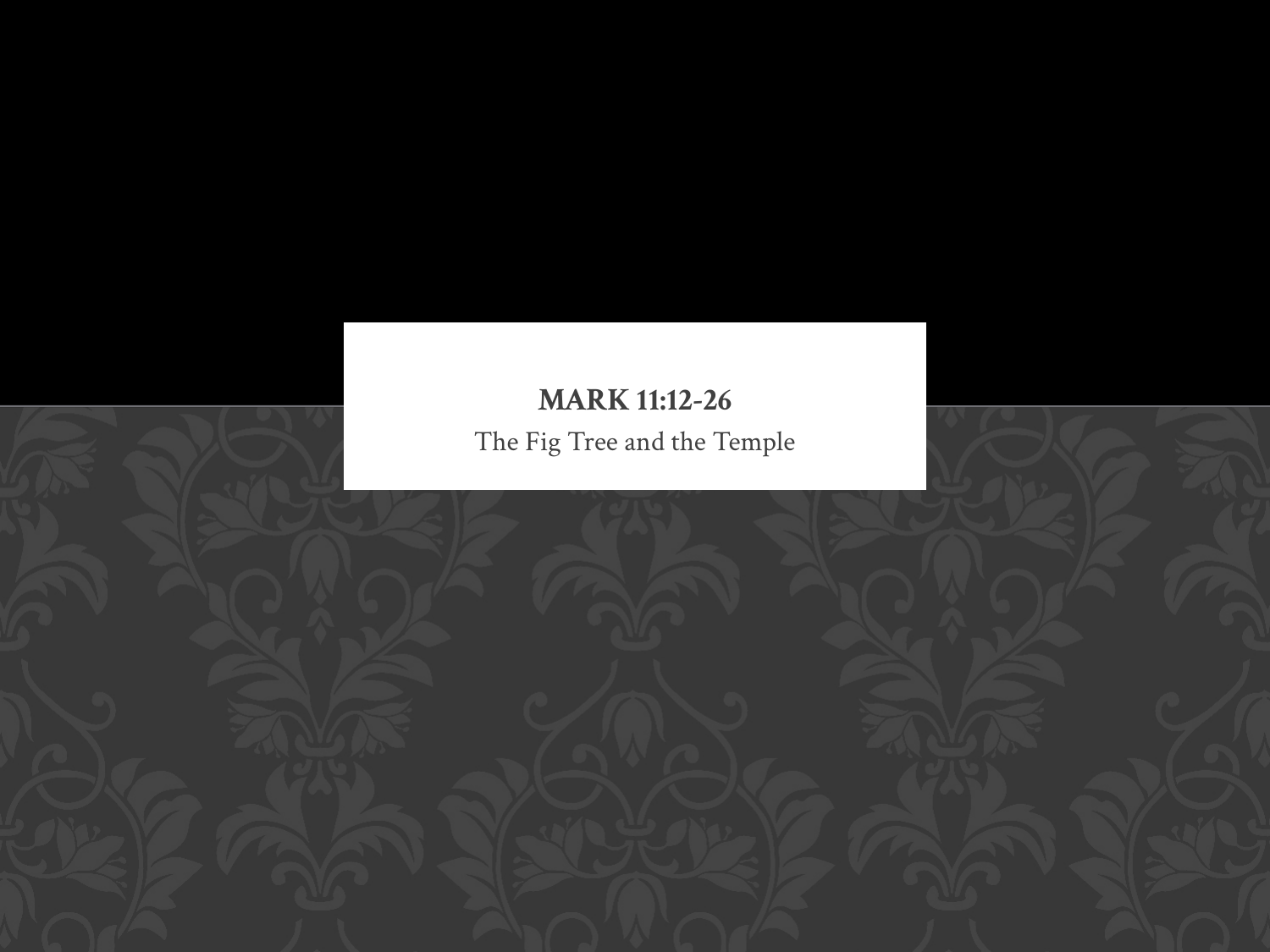

# Mark 11:12-26
The Fig Tree and the Temple